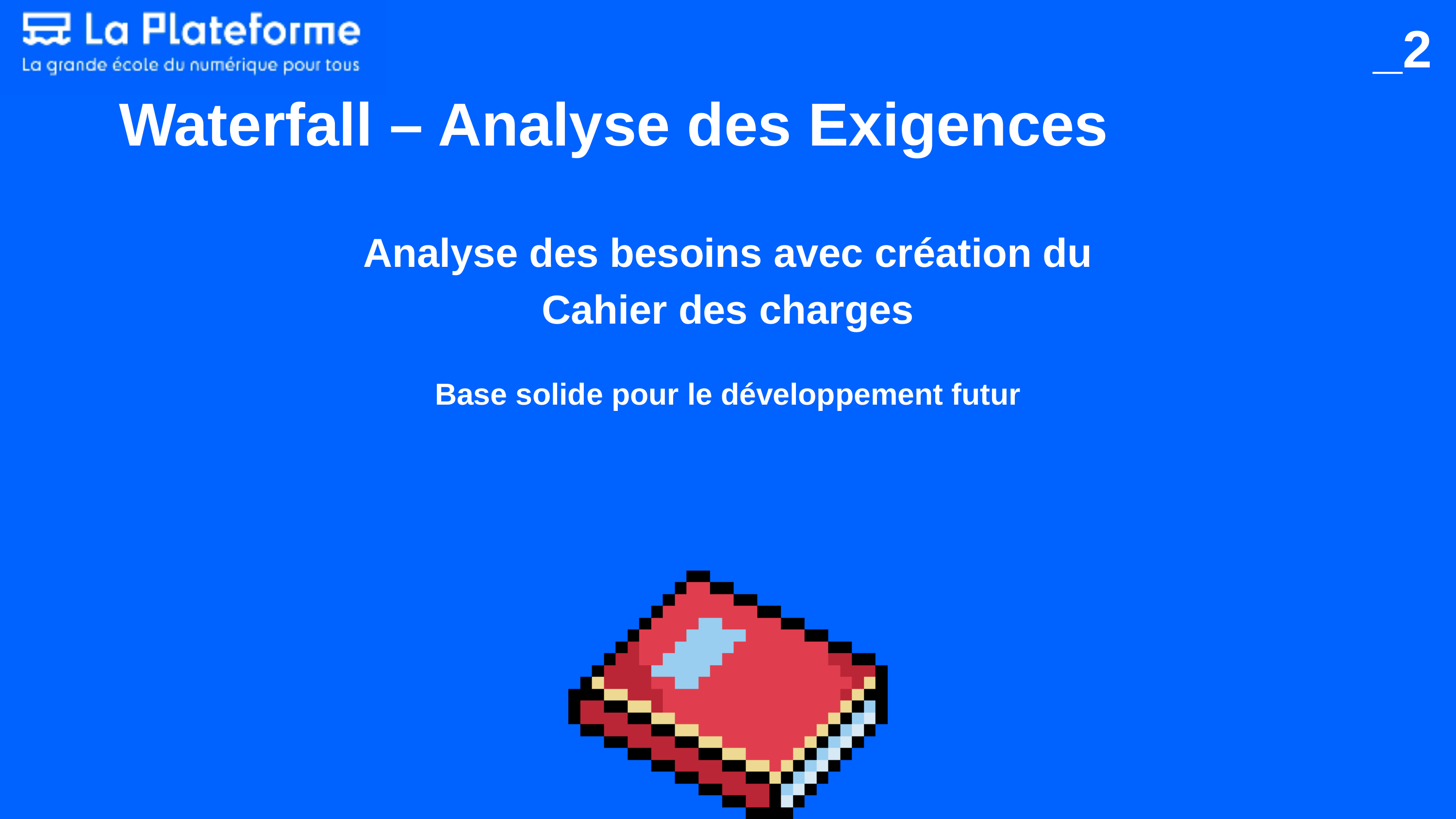

_2
Waterfall – Analyse des Exigences
Analyse des besoins avec création du Cahier des charges
Base solide pour le développement futur